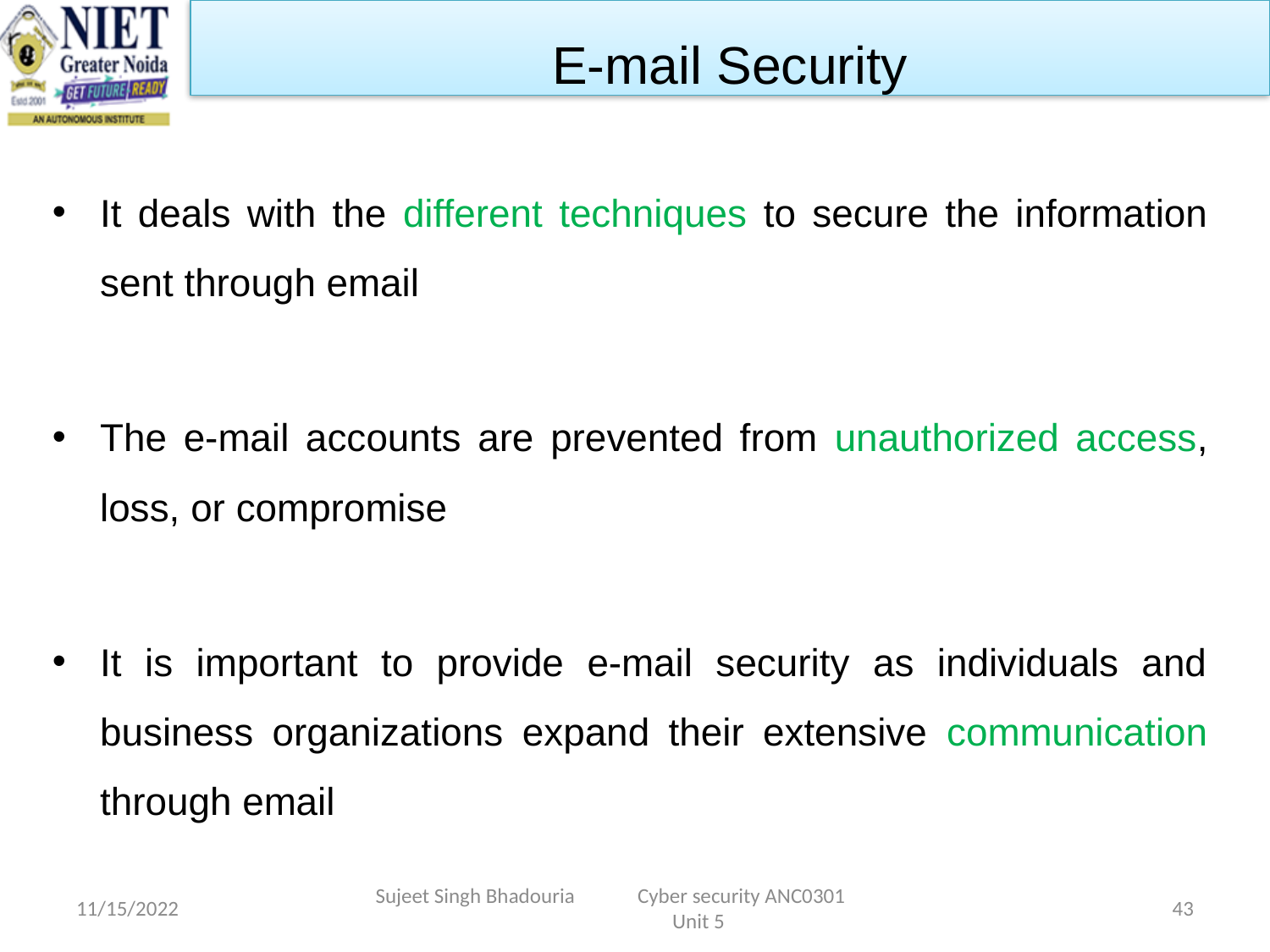

E-mail Security
It deals with the different techniques to secure the information sent through email

The e-mail accounts are prevented from unauthorized access, loss, or compromise

It is important to provide e-mail security as individuals and business organizations expand their extensive communication through email
11/15/2022
Sujeet Singh Bhadouria             Cyber security ANC0301                                     Unit 5
43